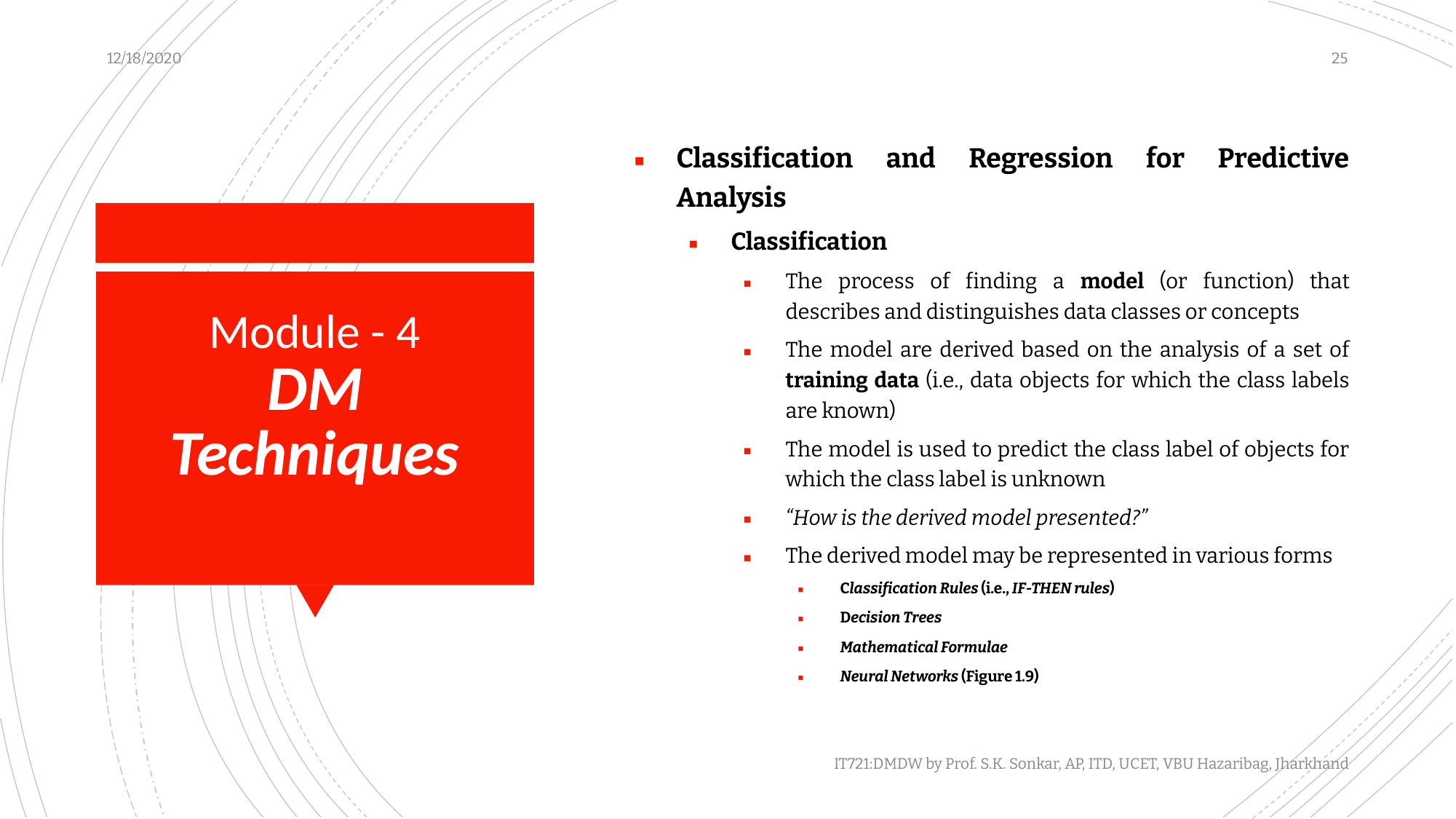

12/18/2020
25
Classification and Regression for Predictive Analysis
Classification
The process of finding a model (or function) that describes and distinguishes data classes or concepts
The model are derived based on the analysis of a set of training data (i.e., data objects for which the class labels are known)
The model is used to predict the class label of objects for which the class label is unknown
“How is the derived model presented?”
The derived model may be represented in various forms
Classification Rules (i.e., IF-THEN rules)
Decision Trees
Mathematical Formulae
Neural Networks (Figure 1.9)
# Module - 4 DM Techniques
IT721:DMDW by Prof. S.K. Sonkar, AP, ITD, UCET, VBU Hazaribag, Jharkhand